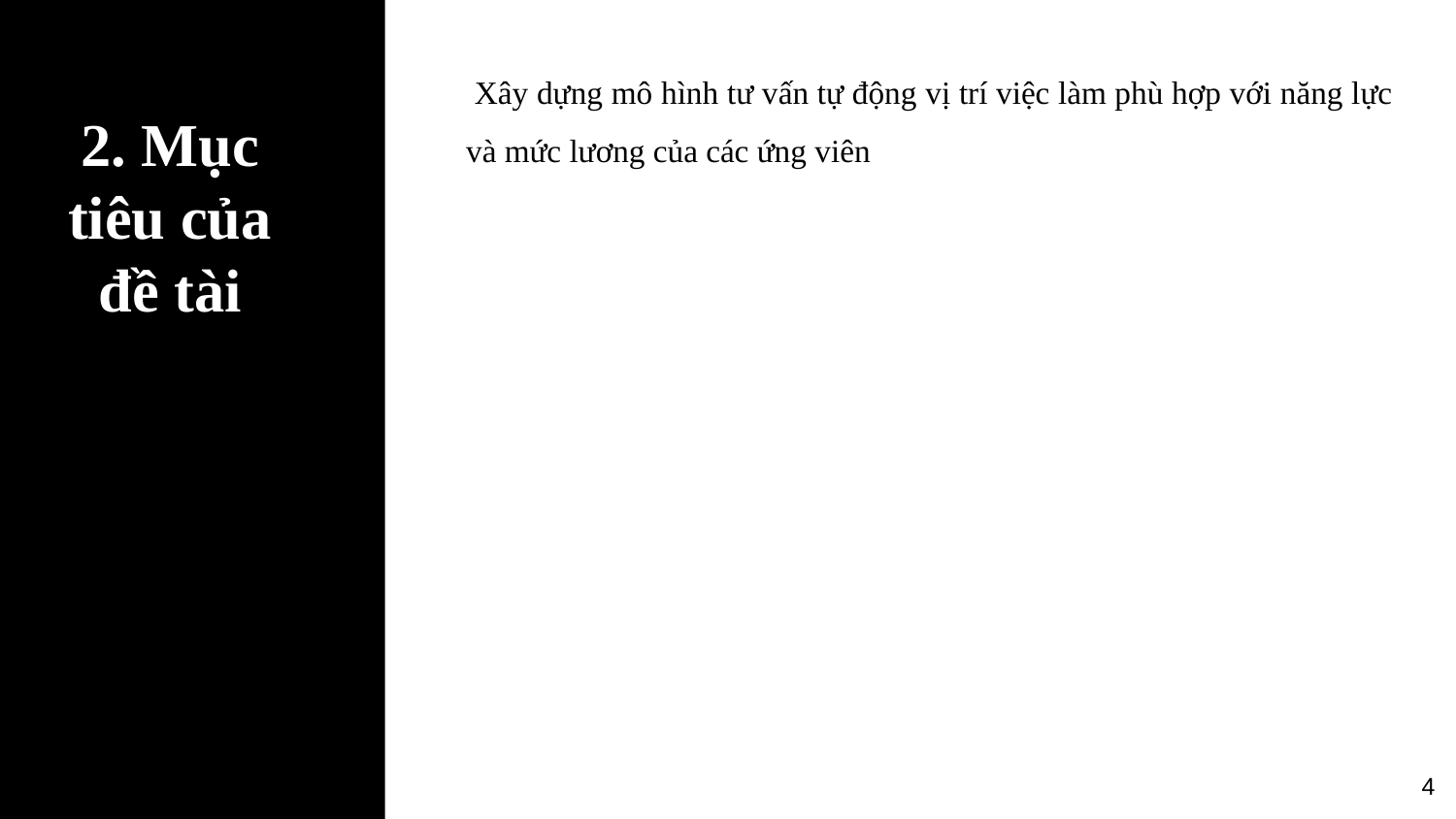

Xây dựng mô hình tư vấn tự động vị trí việc làm phù hợp với năng lực và mức lương của các ứng viên
# 2. Mục tiêu của đề tài
4